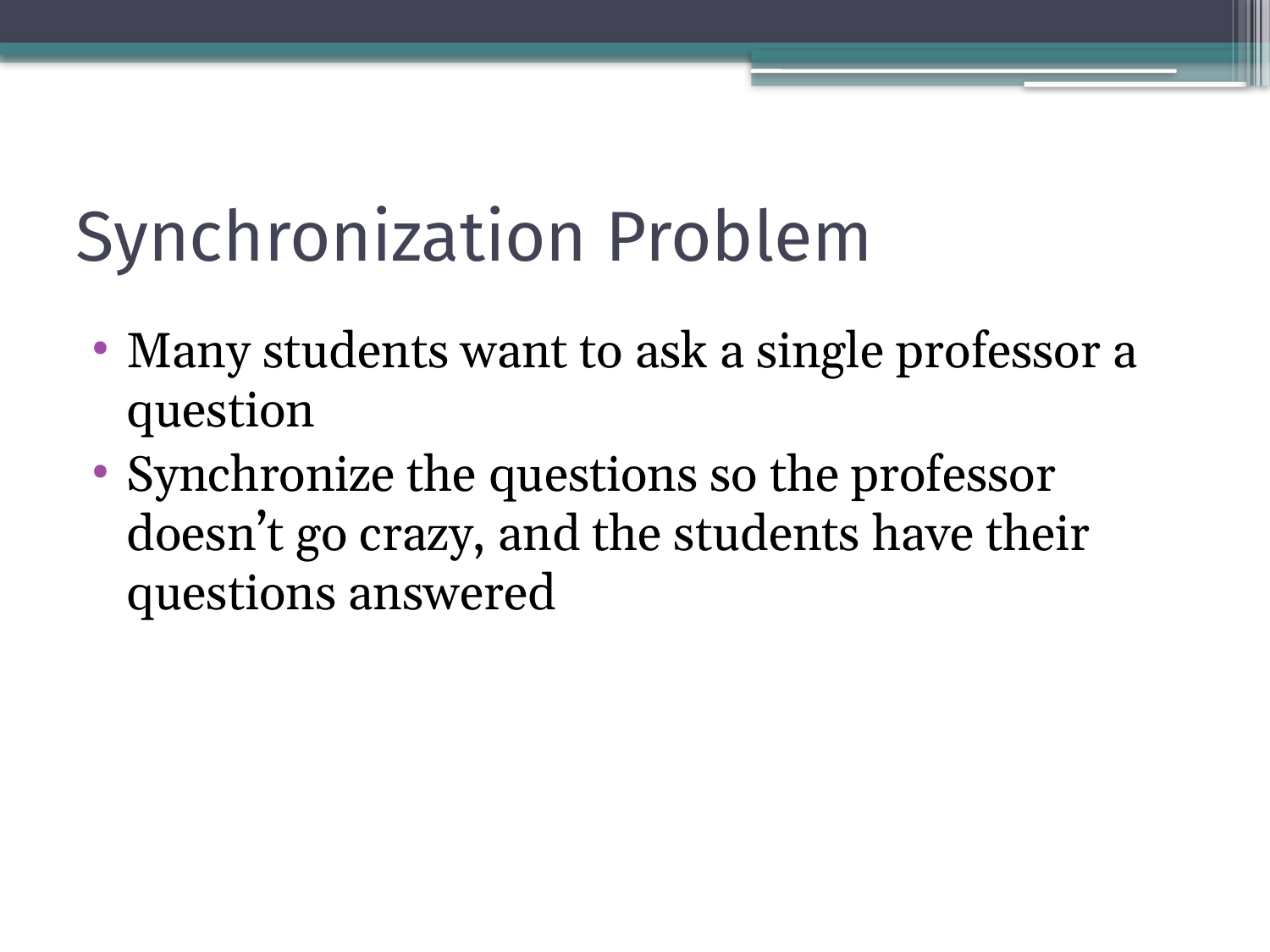

# Synchronization Problem
Many students want to ask a single professor a question
Synchronize the questions so the professor doesn’t go crazy, and the students have their questions answered